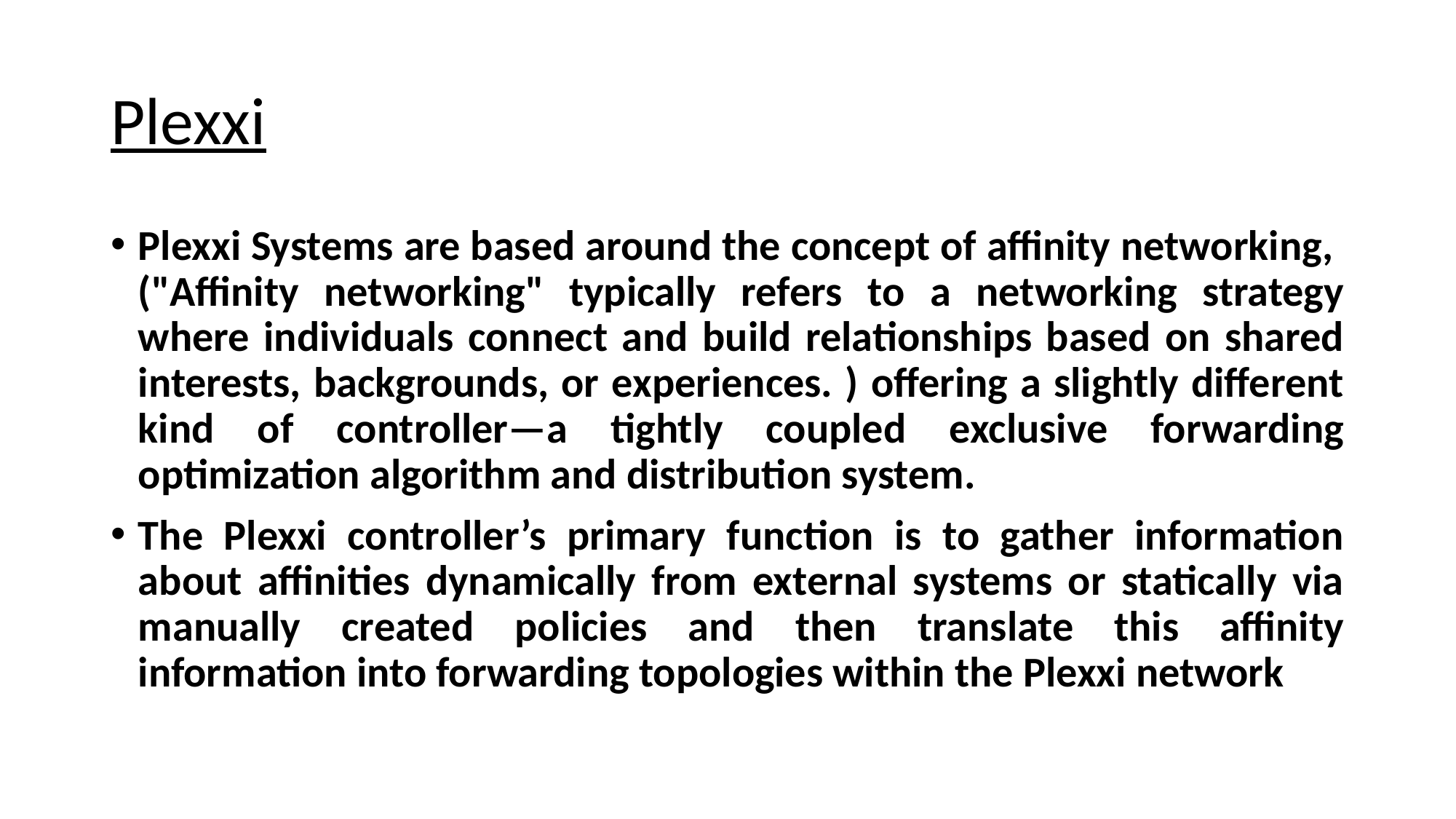

# Plexxi
Plexxi Systems are based around the concept of affinity networking,  ("Affinity networking" typically refers to a networking strategy where individuals connect and build relationships based on shared interests, backgrounds, or experiences. ) offering a slightly different kind of controller—a tightly coupled exclusive forwarding optimization algorithm and distribution system.
The Plexxi controller’s primary function is to gather information about affinities dynamically from external systems or statically via manually created policies and then translate this affinity information into forwarding topologies within the Plexxi network